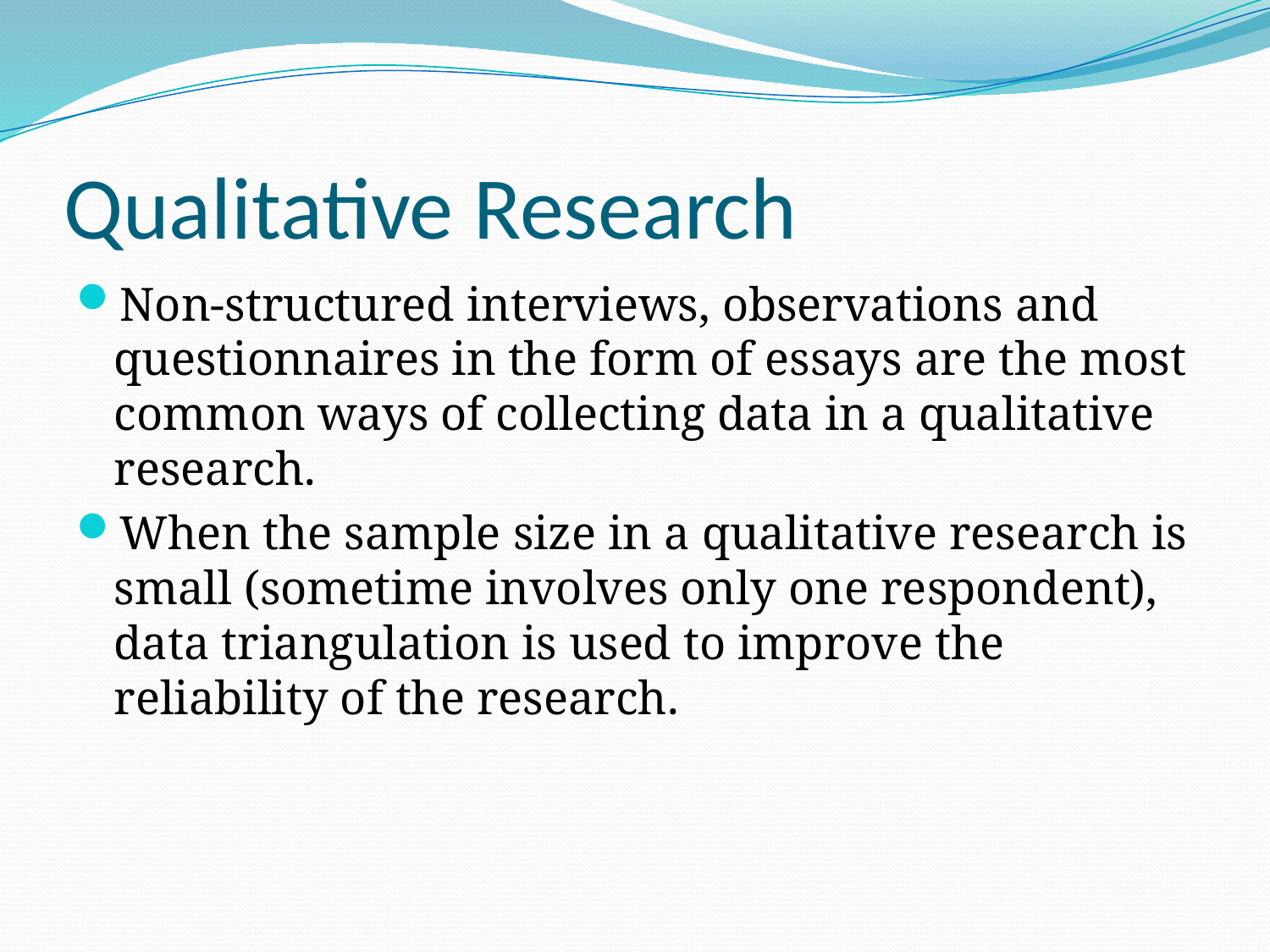

# Qualitative Research
Non-structured interviews, observations and questionnaires in the form of essays are the most common ways of collecting data in a qualitative research.
When the sample size in a qualitative research is small (sometime involves only one respondent), data triangulation is used to improve the reliability of the research.